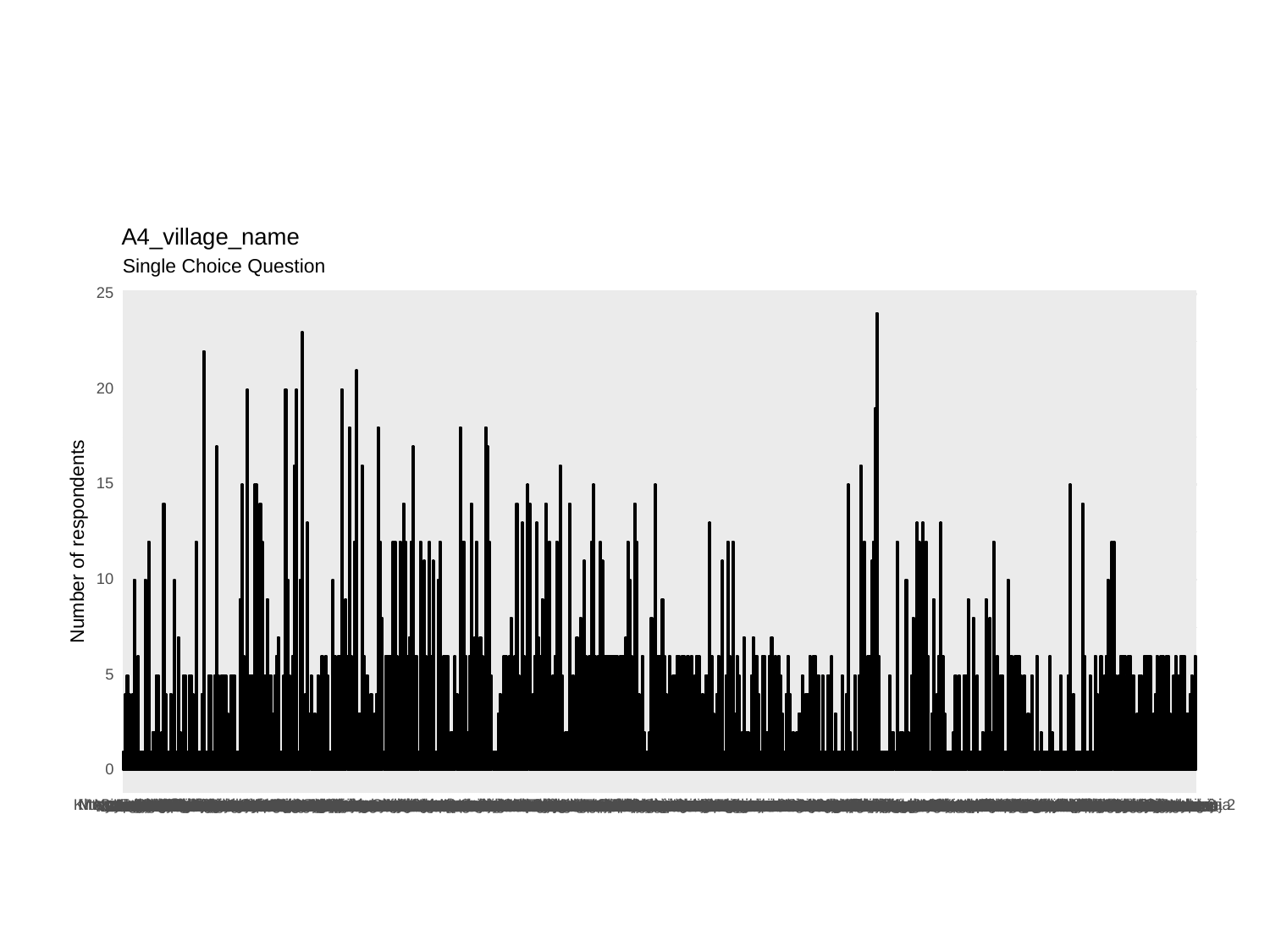

A4_village_name
Single Choice Question
25

20

15

Number of respondents

10

5

0

Siyankhuni
Chilanga
Chitengo
Chitengu
Chindenga
Sanyira
Somanje
Chingawa
Chiganga
Sanjika
Chikwenga
Chilunga
Segula
Sinyani
Sinyàni
Chingele
Simiya
Chejero
Chingongo
Ching'ambakhwakhwa
Chinagana
Siyanji
Ching'amba
Chingambakhwakhwa
Chingambakwakhwa
Chigojo
Chingamba
Symon
Soleyani
Chimbiya
Chambwinja 2
Chimtengo
Siliya
Chambwinja
Bitilinyu1
Bitilinyu 1
Andreya2
Andreya1
Mwananjovu 1
Nkhwangwa 2
Ng'ombe 2
Ngombe 2
Andileya2
Mng'ombe 2
Ntemangawa
Mtemangawa
Nyamizinga
Kanyanyi
Nsiyankhuni
Ngolowera
Fulukiya
Nyanthana
Nyathana
Ngala
Chapomoka
Ngowera
Filukiya
Deliya
Magasu
Bitirinyu
Thuboyi
Mulopaungayipa
Bitilinyu
Ngwale
Nyathando
Haji
Bitilinya
Palanji
Magaso
Butilinyu
Kalinga
Mpango
Nkungumbe
Makunganya
MatenganyA
Matenganya
Lijiga
Matengenya
Nyanya
Lijika
Mang'anda
Manja
Makwangwala
Lijaka
Kayiwe
Mganja
Ndongwe
Mlongoti
Makwangala
Nasiyaya
Nchanja
Njolo
Joliji
Nyalugwe
Kanjovu
Chepezi
Njovuyalema
Mtaja
kachenga
Napwanga
Kachenga
Nsanjika
Ngwimbi
Nyama
Makanjira
Malunga
Makanjila
Chipoka 1
Mwitingule
Liwenga
Yesaya
Esaya
Gopole
Katunga
Makwinja
Jingasiya
Namakango
Kuchipanga
Chipande
Zimba yuda
Mpinganjira
Zidyana
Chipwaila
Ngatuwanya
Ngongondo
Chipoka
Nsayiti
Kanyenga
Chisambanopa
Njiragoma
Nyozani
Mpongolani
Pongolani
Nsanja
Tsinyani
Mgwimbi
Mjamba
Ngwangwanya
Chikopa 1
Mbaliyakuda
Mtayamanja
Nganja
Mwananjovu
Nyang'a
Mtamanja
Nkhwangwa
Kanyole
Nkhwanga
Falamenga
Famenga
Chilipa
Sapuli
January
Mng'ombe
Nguluwe
Mngombe
Mwanawanjovu
Mwasiya
Chipanda
Nyanga
Mgujula
Maseya
Mwananjobvu
Navaya
Ngonda
Chiphuphu
Khungulu
Balithyolo
Asiyanji
Andileya
Chilipa  2
Chilipa 2
Mulenga
Major
Miliyasi
Khungubwe
Wesly
Layitoni
Maloya
Nambaya
Mijoga
Ng'onga
Layimoni
Magalasi
Nyale
Nyutoni
Kapiri 1
Khomapamwala
Mponda
Mpelula
Mpita
Matipani
matipani
Mponda Mponda
Nsapera
Josophat
Topola
Kapichi
Nampapi
Kaputeni
Ntopola
Kampala
Kwmpira
Kampira
Mphamba
Mphwere
Pempheni
Kalupsa
Malopa
Nkalapwisa
Namisempha
THUBOY
MOTO
KAMWENDO
KANJOVU
NJOVUYALEMA
LUKOLOMA
MKOLOMA
JAMBO
Ositeni
MLOMBA
CHOPOKA 1
NGONGONDO
CHIPOKA 1
GOPOLE
Chiutale 1
Sambakamwa
Sambakamwi
Chesinawo
Chithumba
Samuel
Chilema
Chitomeni
Chimbetete
MWICHANDE
Chibanzi
Guta
Saidi Matola
Chawa
Sani Iman
Chilimani
Chilimeni
Chiumula
Chikololere
Saidi Mlombwa
Saidi Mataka
Chitule
Sitolo 1
Sitolo
Chibwana
Chatata
CHATATA
Chidzondo
TSEKA
Chikoleza
Chambuluka
CHIKWENGA
Chazima
MASESE
Kafulama
Sitima
Semani
Chimbende
Stivini
Chikolorere
Saiti
Chitchelu
MWALASA
CHIBWANA
Soza
Chikweo
Chikamana
NYUNGWA
Chulu
Stima
MCHISA
CHAMBA
ISSA
Ntafu
Gomani
CHIMBENDE
Chisoni
MALUNGA
NAMBESA
SAITI
Chabwera
Sunduzeni
Chokwe
Golden
Simitoni
Chinaonaine
Chaonaine
Simama Mtambo 1
Mtambo Simama 1
Mofati
Goma
ALufandika
Alufandika
CHIWEMBU
Gine
Chiwembu
Chinkwakwa
Saiwale
Saiwala
Chilindiine
Chikale
Chambachauka
Yosefe
Chikolomo
Chiumbulu
Chumula
Chimatiro
Kwilombe 1
Kwilombe1
Jali 1
Kamowatimwa 1
Tseka 2
Kamwendo 2
Kamwendo  2
Kaunde 1
Kankhande 2
Kwilonbe 1
Kabulika 2
Kimu 1
Malukula 1
Malukuka 1
Matchado 1
Matchado 2
Kaunde 2
Kimu 2
Jali1
Matchado2
Kaunde2
Nakondwe2
Mtambo Masasa 1
Laitoni 1
Tumali 2
Mtambo 1
Malemia  1
Malemia 1
Makhaza
Malekano
Alumando
Jesinawo
Bizeke
Jackson
Bizeki
Kuleti
Phandu
Thaundi
BITILINYU
KULETI
Limawo
Hassani
Nkhwazi
Madani
Mulukwa
Malunda
Mandizwa
Malamia
Mwichande
Matindiri
Ntchibwi
Matekwe
Matewere
Mkumbira
Binali
Moto
Makumba
Khaliwo
Kwilombe
MKUMBIRA
Issa
Mbinda
Namakadzu
Dickson
Nsonthe
Nsonde
Malidadi
Mkoloma
chikololere
Naluso
Khwekhwerere
Disi
James
Abraham
M'dulambale
Mwalasa
Milumba
Mandawala
Kamowatimwa
Muotcha
Kazembe
Jali
Phulusa
kalindiza
Mindano
Kalindiza
Tseka
Kachemba
kachemba
Khwalala
Namwela
Khwawala
Masese
Huwa
Kutambala
kutambala
Mwashande
Mwishande
Mkwaila
Mwachande
Msunduzeni
Zimba Yuda
Malulika
Phimbi
Mzunduzeni
Mkumbila
Zimba
Mkumbi
Fwalikile
Munsinsa
Alidi
Nkawa
Potani
Kawiliza
Bwanali
Mitawa
Kakhome
Jolamu
Balasani
Kondoni
Dzindevu
Mauzu
Mauza
Muwotcha
Nambesa
Maluma
Mkwanda
Jasteni
Nkwanda
Mwikala
Eliot
Mkanda
Kambuluma
Nkanda
Abudu
Makawa
Kamvazaana
Makewana
Make ana
Kamwendo
JALI
Namwera
Jamba
Mdulambale
Namweta
Ellias
Alawe
Mwandama
Kaunde
Kabulika
Elioti
Mbamba
MILUMBA
Kankhande
Kambulama
Nkoloma
Leza
Andrew
Lukono
Joe
Lukonu
Miwuwe
Khalima
Matchado
Kanvazaana
DAIMU
Nsabwe
Witikani
Kalino
Nsunduzeni
Muwela
Mlinde
Mulewa
Aron
Mkotamo
Belita
Nkotamu
Daimon
Masache
Theta
Amoni
Lomosi
Fred
Likoswe
Evesoni
Nankawa
Amosi
Kadumba
Masaka
Brown
Amos
Maselema
Mulomba
ALUFANDIKA
Namkumba
Mdala
Andrea
Machila
Divason
Mwasama
Jani
Dine
Msonthe
Balala
Mkhwazi
Thukuta
Konzere
Kulima
Jombo
Ndiombole
Nsembe
Mwatchuwa
Mlomba
Thom
Kandale
Undi
Namatchuwa
Temadalo
Mdalla
Micheta
Mailosi
Namkawa
Wisiki
Atsata
Laston
Mkotamu
Malemia
Awesile
Juston
Labani
Maele
Lester
Kudziwa
Jailosi
Machokola
Kaleso
Kaluso
Paulosi
Mwalala
Ndete
Nannumbwa
Mathotho
Phanzi
Nkondo
Phazi
Paundi
Ndamera
White
Ndomela
Lore
Mbalame
Diliza
Jambo
Mishoni
Nsomo
Nsoma
Thikiti 2
Thikiti
MALAMIA
MATEKWE
MATEWERE
KHWEKHWELERE
MKWAILA
KHWALALA
NKAWA
NKAYA
Wilimwi
NYANYA
WELAWELA
MALIDADI
MPIMA
BINALI
ZIMBA
NAMWETA
MAKAWA
ADAM
ALAWE
THELI